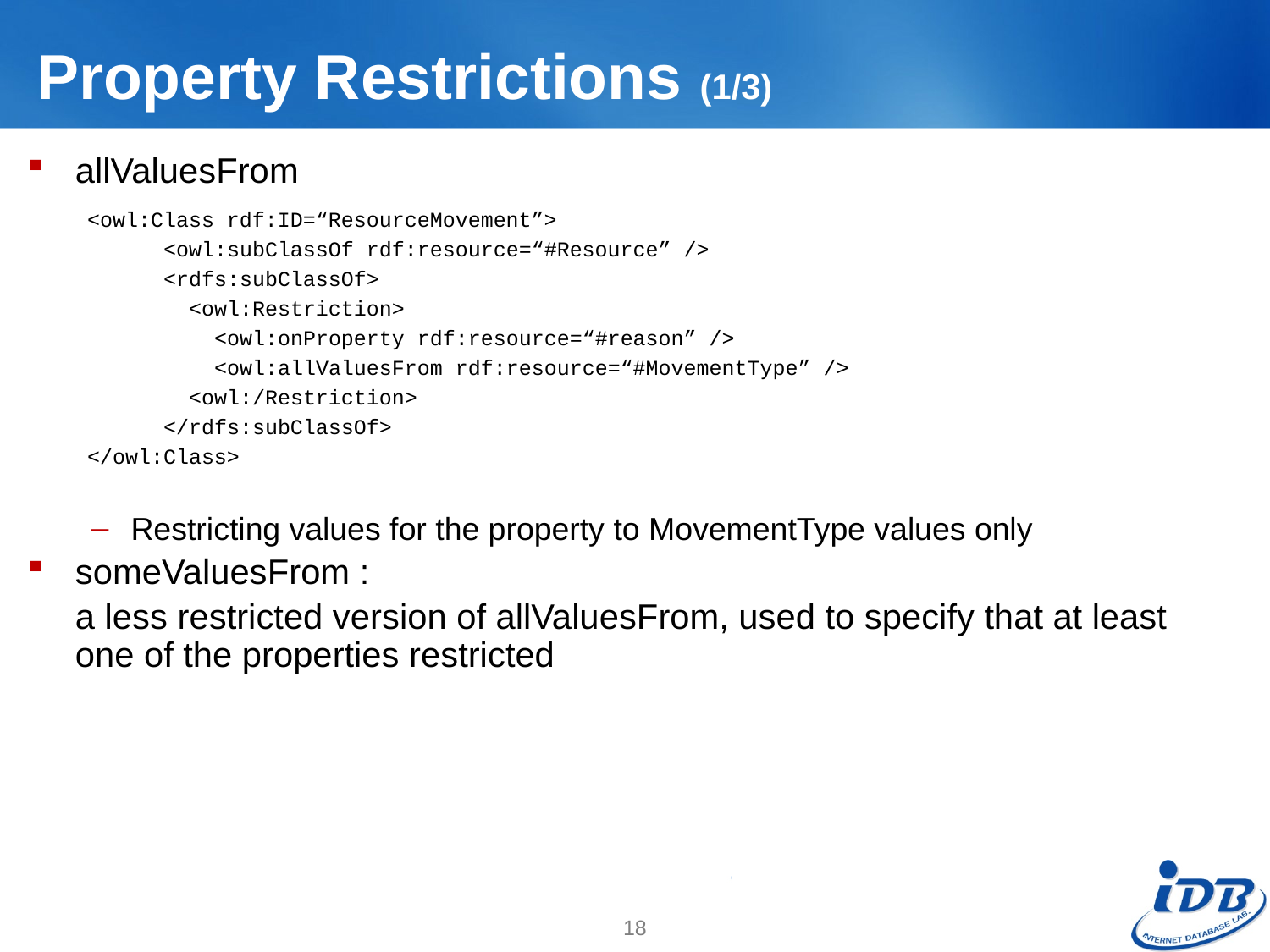

# Property Restrictions (1/3)
allValuesFrom

Restricting values for the property to MovementType values only
someValuesFrom :
	a less restricted version of allValuesFrom, used to specify that at least one of the properties restricted
<owl:Class rdf:ID=“ResourceMovement”>
      <owl:subClassOf rdf:resource=“#Resource” />
      <rdfs:subClassOf>
        <owl:Restriction>
          <owl:onProperty rdf:resource=“#reason” />
          <owl:allValuesFrom rdf:resource=“#MovementType” />
        <owl:/Restriction>
      </rdfs:subClassOf>
</owl:Class>

18